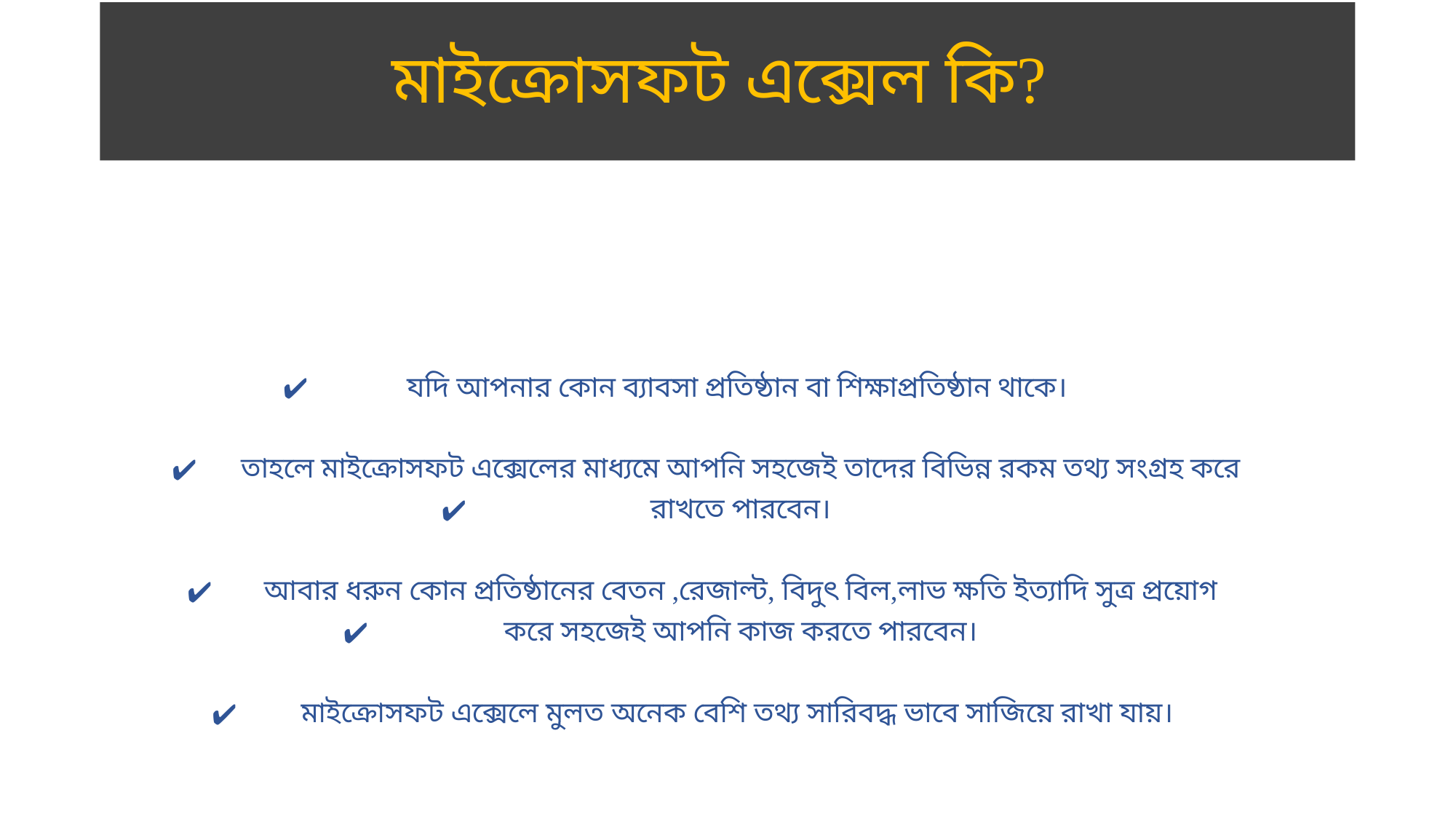

# মাইক্রোসফট এক্সেল কি?

যদি আপনার কোন ব্যাবসা প্রতিষ্ঠান বা শিক্ষাপ্রতিষ্ঠান থাকে।

তাহলে মাইক্রোসফট এক্সেলের মাধ্যমে আপনি সহজেই তাদের বিভিন্ন রকম তথ্য সংগ্রহ করে
 রাখতে পারবেন।

আবার ধরুন কোন প্রতিষ্ঠানের বেতন ,রেজাল্ট, বিদুৎ বিল,লাভ ক্ষতি ইত্যাদি সুত্র প্রয়োগ
 করে সহজেই আপনি কাজ করতে পারবেন।

মাইক্রোসফট এক্সেলে মুলত অনেক বেশি তথ্য সারিবদ্ধ ভাবে সাজিয়ে রাখা যায়।